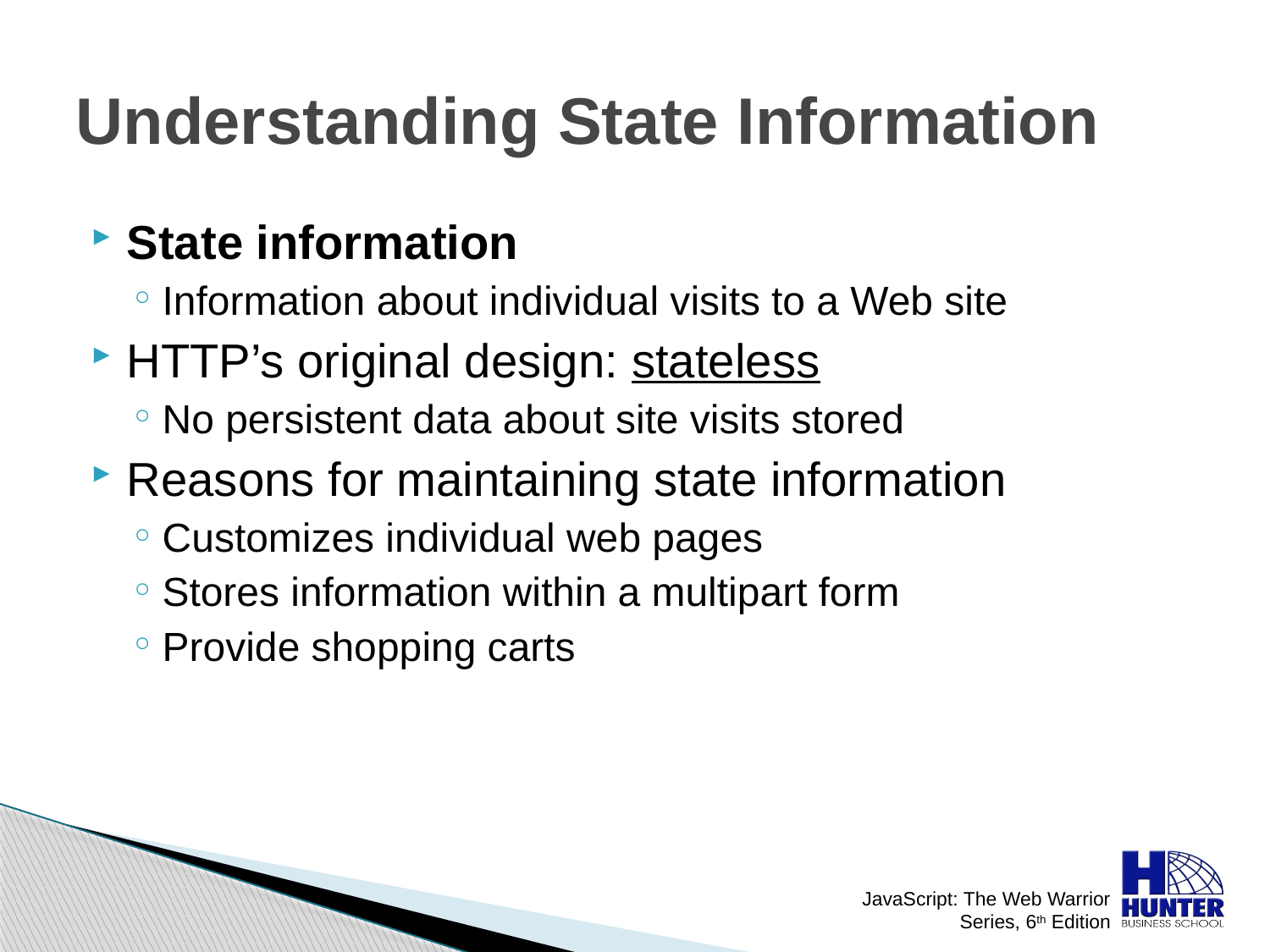

# Understanding State Information
State information
Information about individual visits to a Web site
HTTP’s original design: stateless
No persistent data about site visits stored
Reasons for maintaining state information
Customizes individual web pages
Stores information within a multipart form
Provide shopping carts